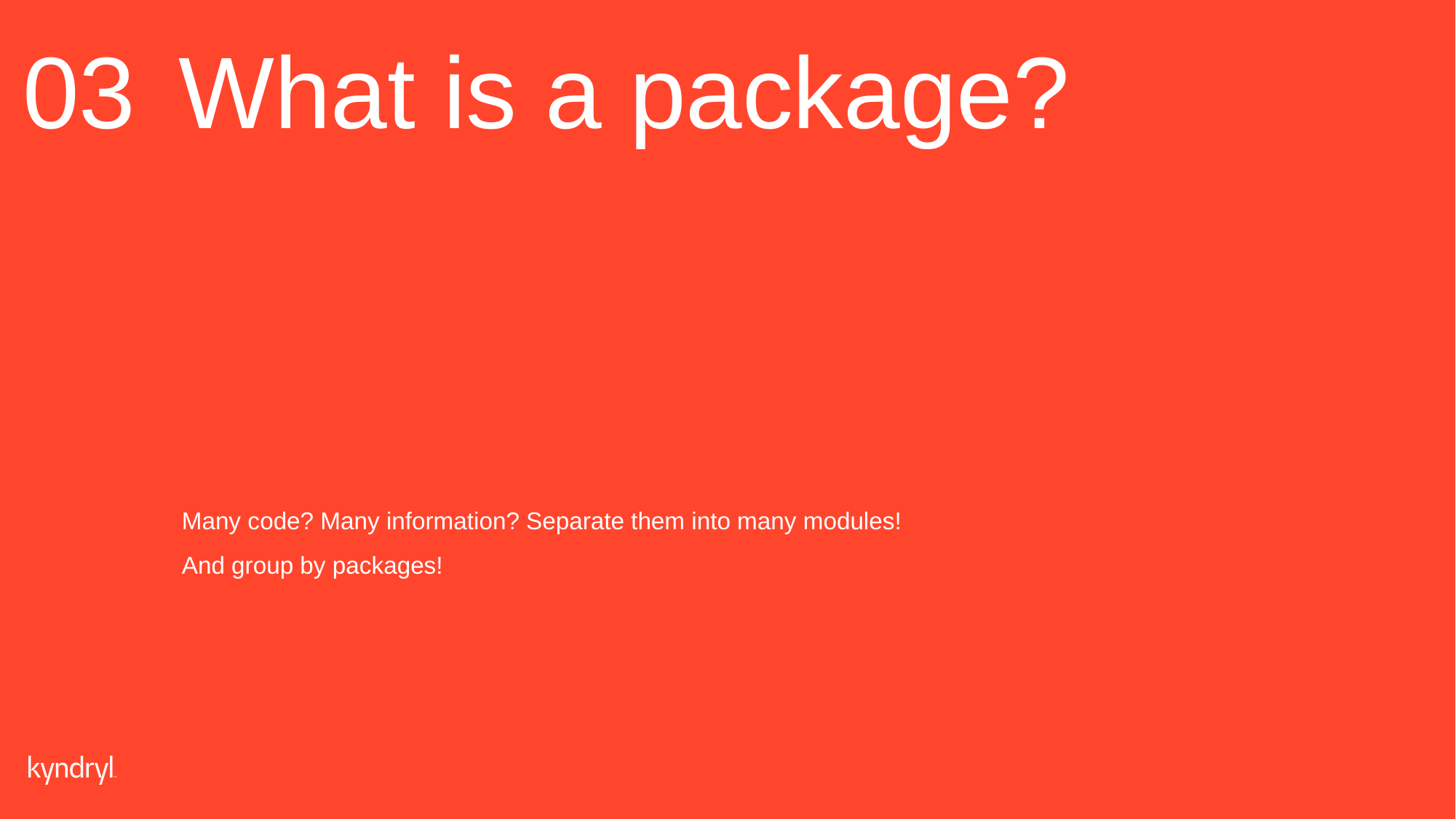

03
What is a package?
Many code? Many information? Separate them into many modules!
And group by packages!